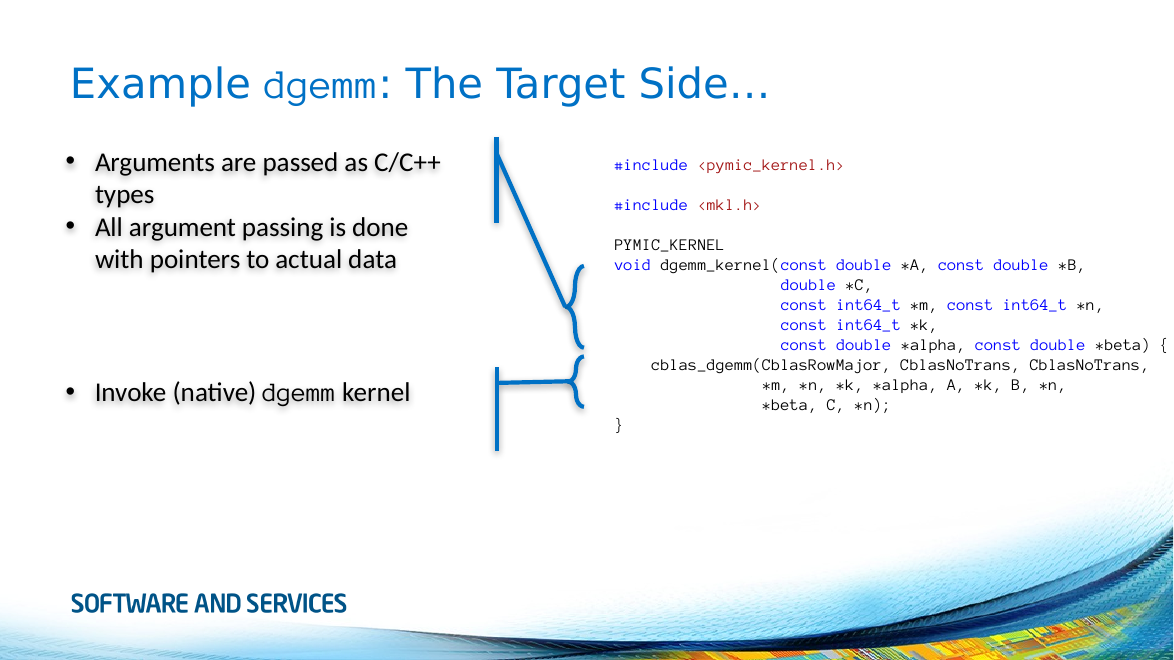

# Example dgemm: The Target Side…
Arguments are passed as C/C++ types
All argument passing is done with pointers to actual data

#include <pymic_kernel.h>

#include <mkl.h>

PYMIC_KERNEL
void dgemm_kernel(const double *A, const double *B,
                  double *C,
                  const int64_t *m, const int64_t *n,
                  const int64_t *k,
                  const double *alpha, const double *beta) {
    cblas_dgemm(CblasRowMajor, CblasNoTrans, CblasNoTrans,
                *m, *n, *k, *alpha, A, *k, B, *n,
                *beta, C, *n);
}

Invoke (native) dgemm kernel